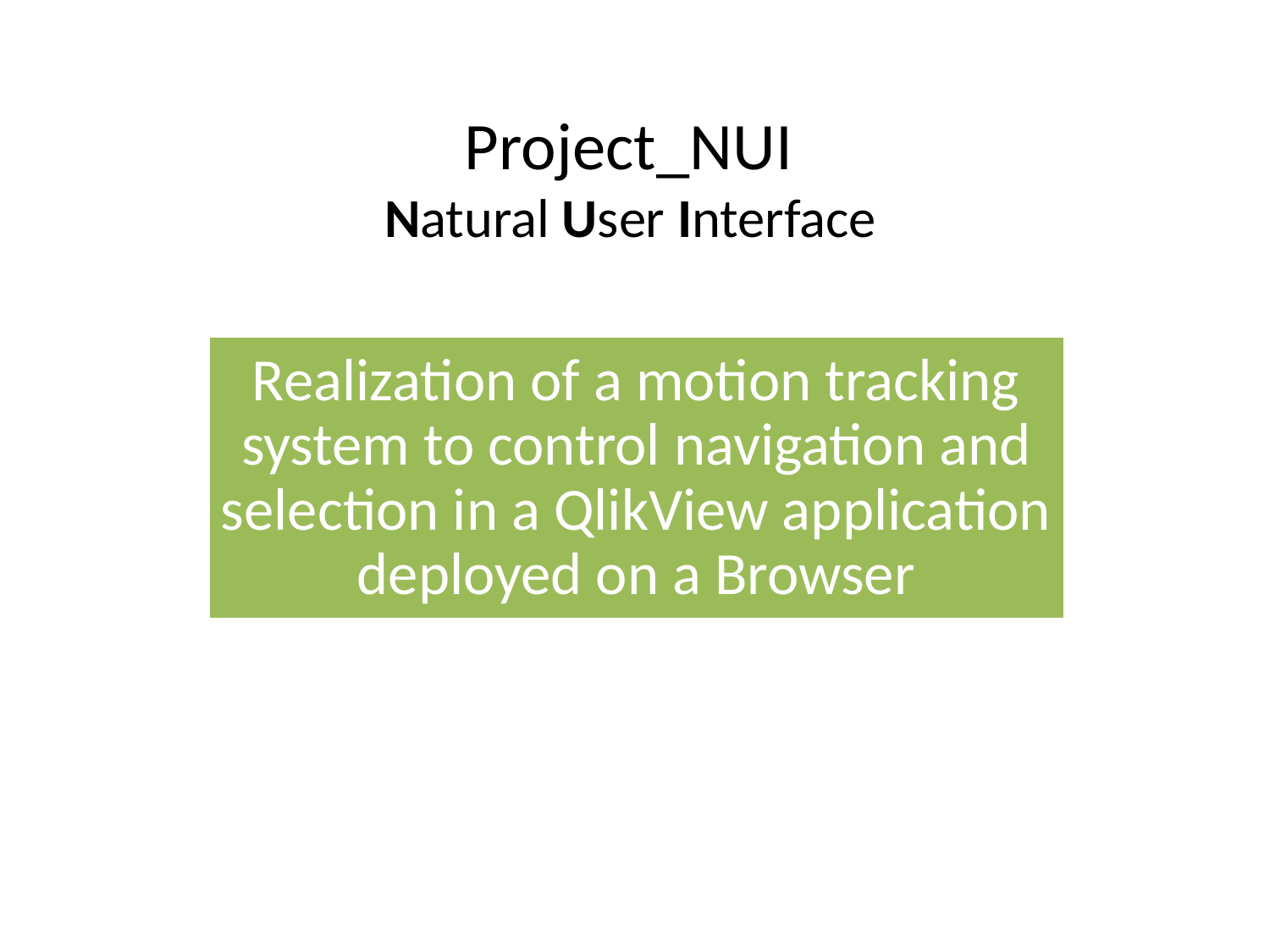

# Project_NUI Natural User Interface
Realization of a motion tracking system to control navigation and selection in a QlikView application deployed on a Browser